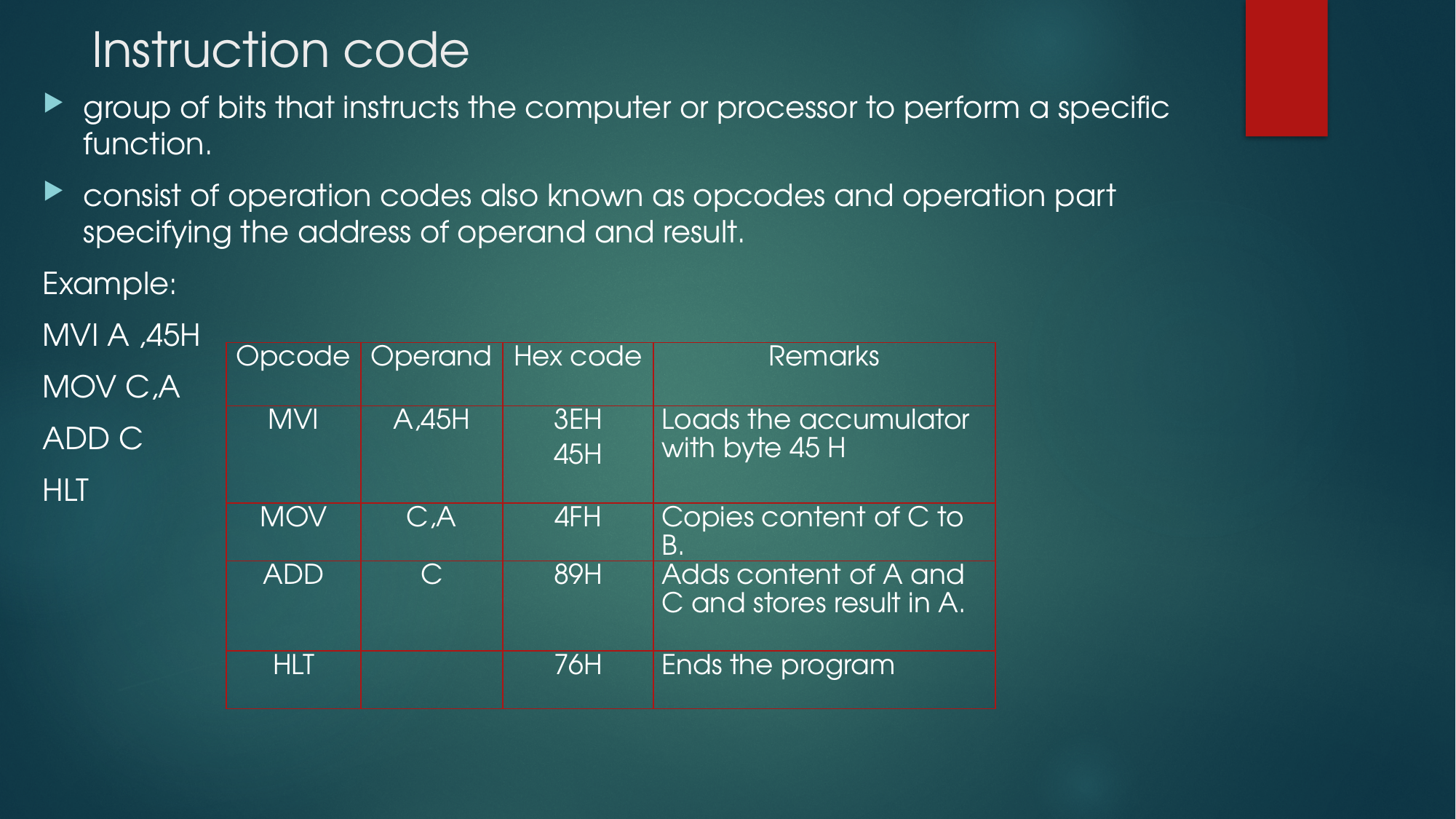

# Instruction code
group of bits that instructs the computer or processor to perform a specific function.
consist of operation codes also known as opcodes and operation part specifying the address of operand and result.
Example:
MVI A ,45H
MOV C,A
ADD C
HLT

| Opcode | Operand | Hex code | Remarks |
| --- | --- | --- | --- |
| MVI | A,45H | 3EH 45H | Loads the accumulator with byte 45 H |
| MOV | C,A | 4FH | Copies content of C to B. |
| ADD | C | 89H | Adds content of A and C and stores result in A. |
| HLT |  | 76H | Ends the program |